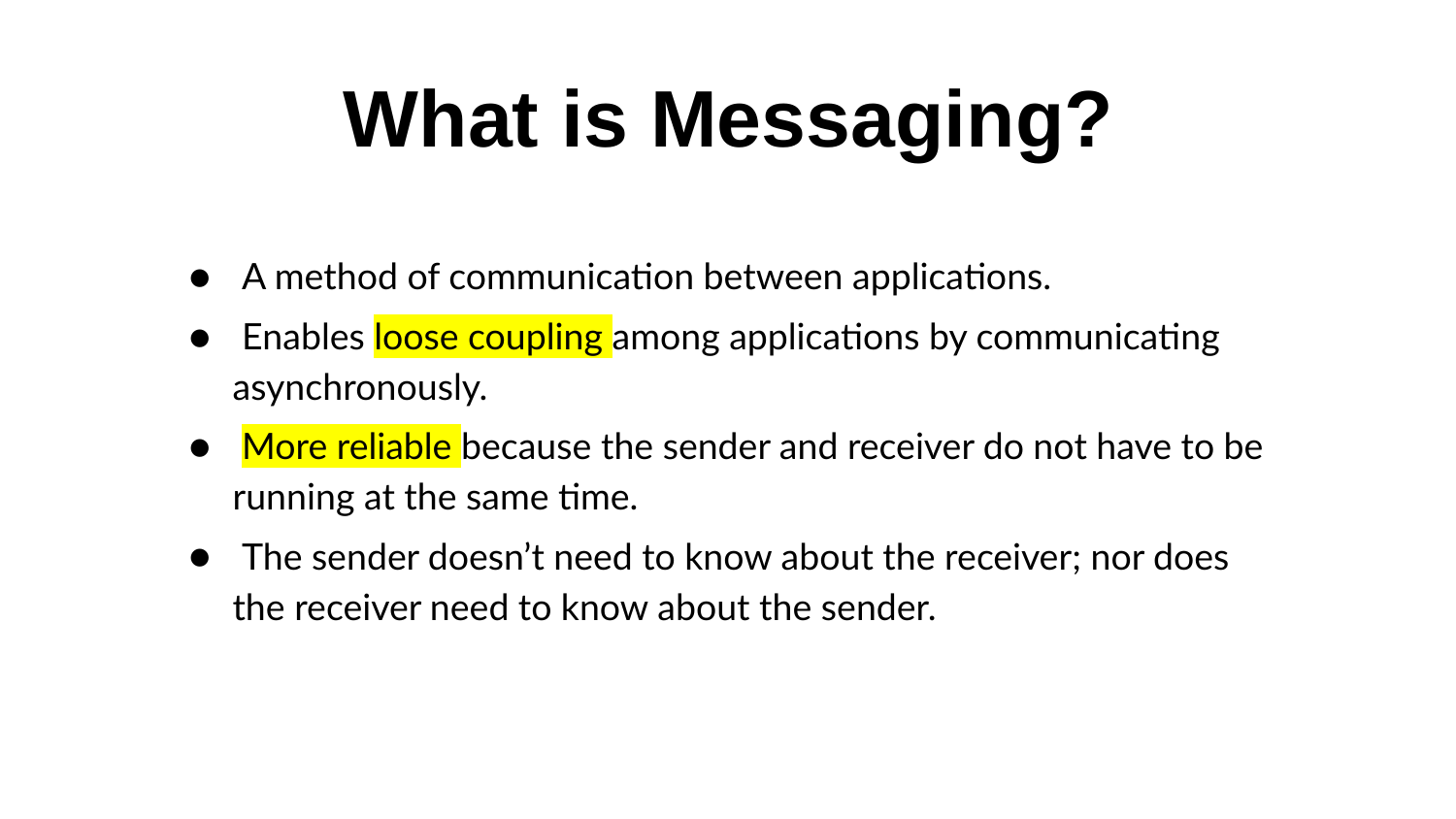

# What is Messaging?
 A method of communication between applications.
 Enables loose coupling among applications by communicating asynchronously.
 More reliable because the sender and receiver do not have to be running at the same time.
 The sender doesn’t need to know about the receiver; nor does the receiver need to know about the sender.